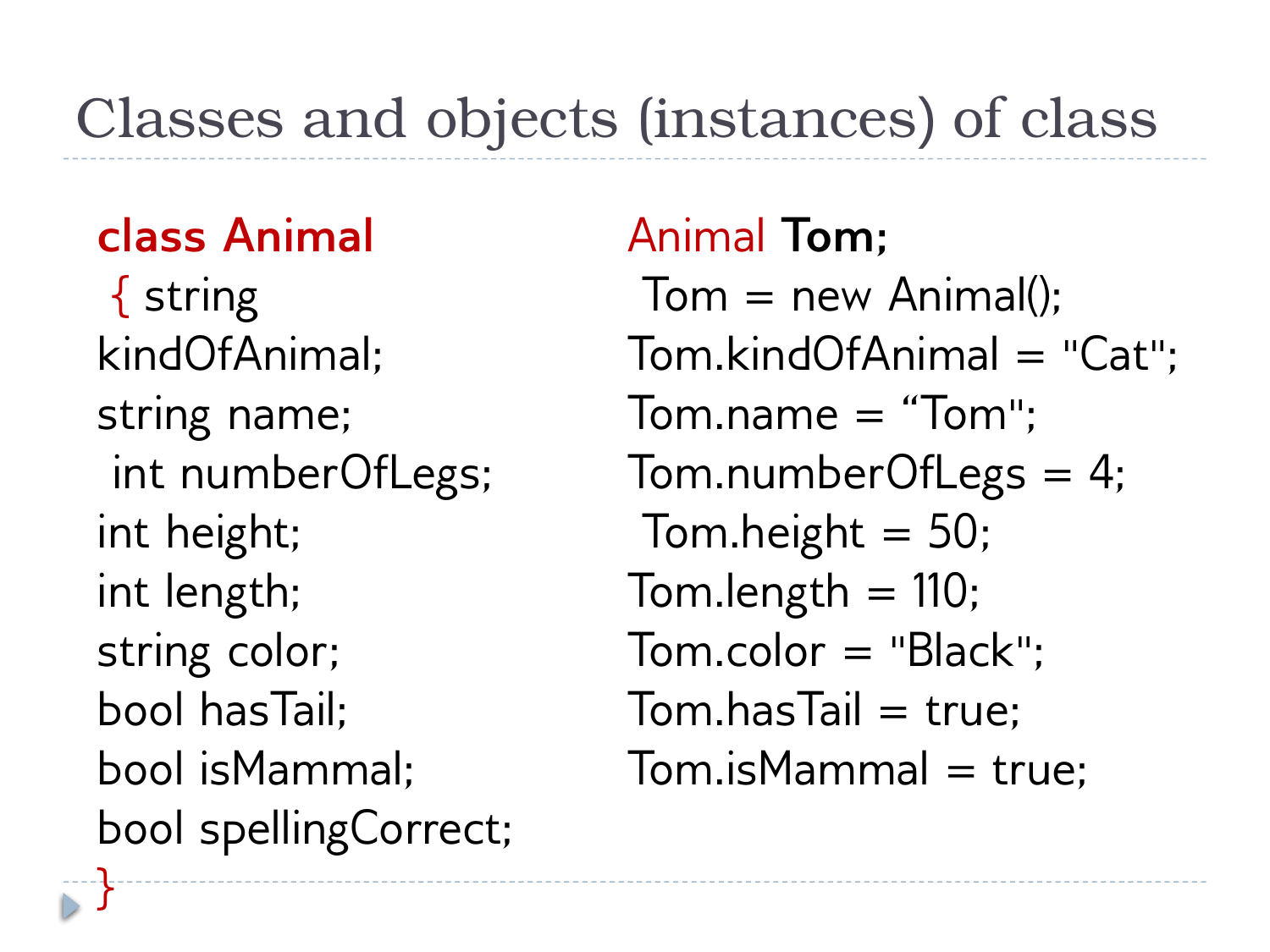

# Classes and objects (instances) of class
class Animal
 { string kindOfAnimal;
string name;
 int numberOfLegs;
int height;
int length;
string color;
bool hasTail;
bool isMammal;
bool spellingCorrect;
}
Animal Tom;
 Tom = new Animal();
Tom.kindOfAnimal = "Cat";
Tom.name = “Tom";           Tom.numberOfLegs = 4;
 Tom.height = 50;
Tom.length = 110;
Tom.color = "Black";
Tom.hasTail = true;
Tom.isMammal = true;